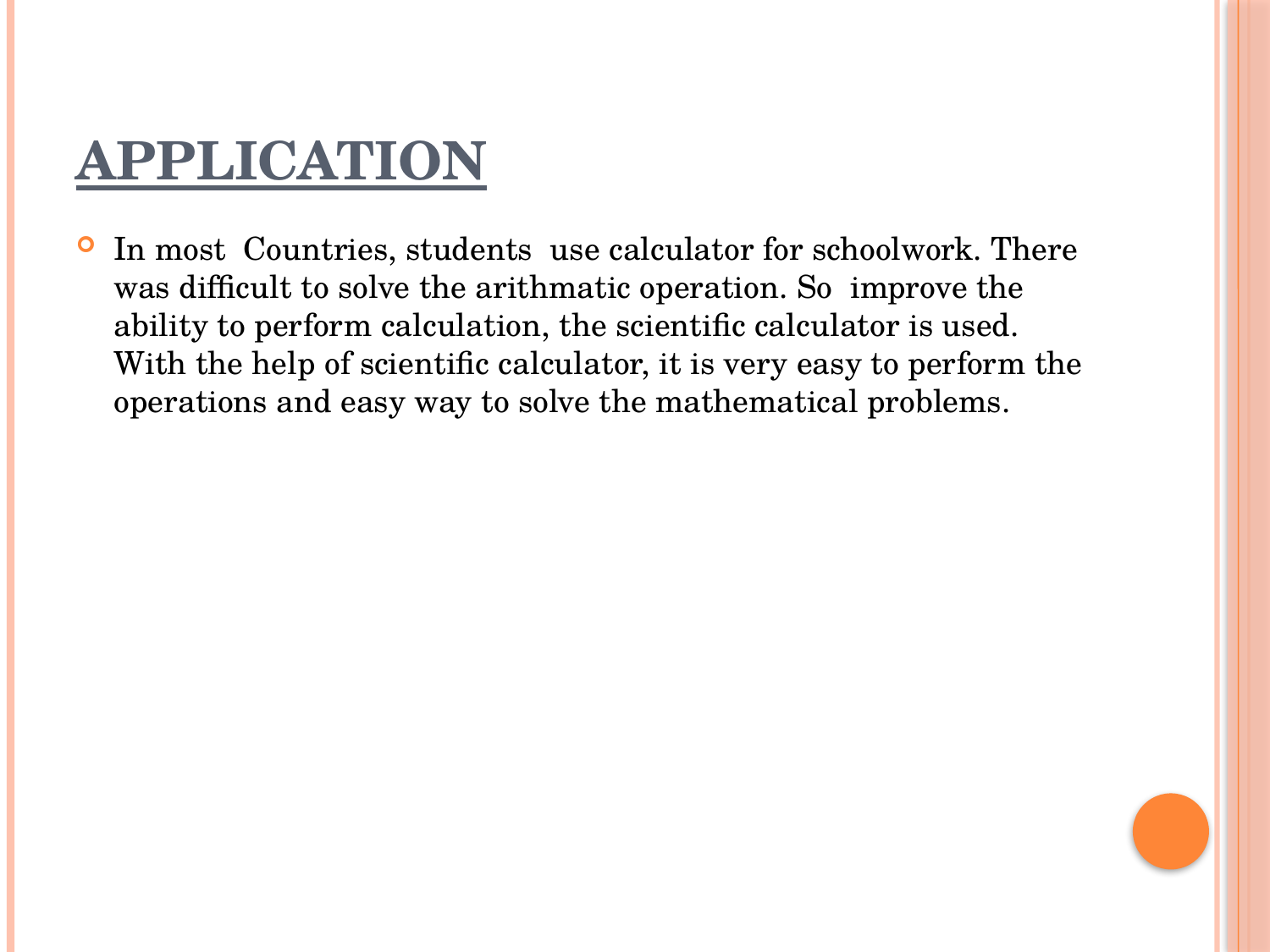

# Application
In most  Countries, students  use calculator for schoolwork. There was difficult to solve the arithmatic operation. So  improve the ability to perform calculation, the scientific calculator is used. With the help of scientific calculator, it is very easy to perform the operations and easy way to solve the mathematical problems.